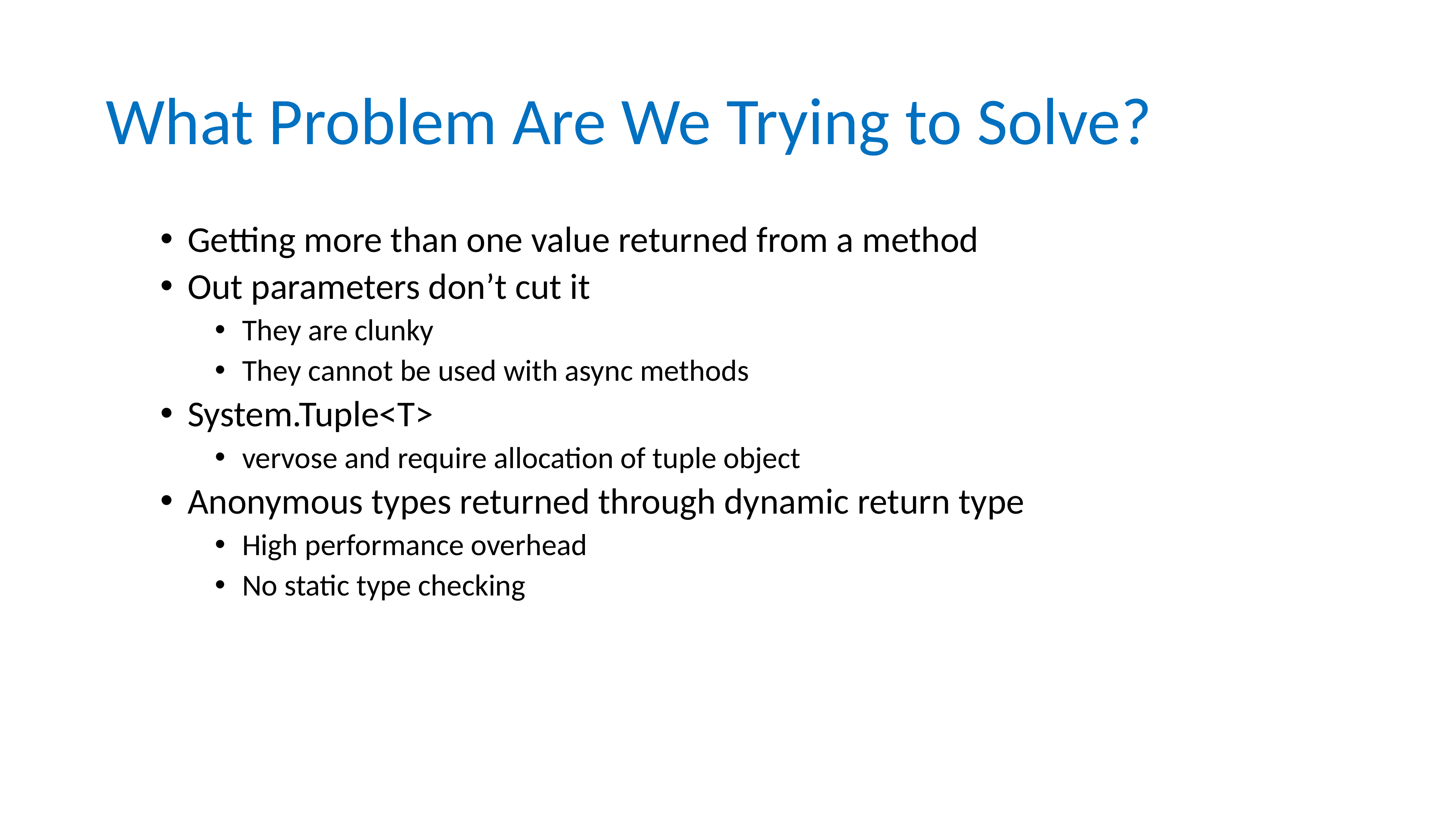

# What Problem Are We Trying to Solve?
Getting more than one value returned from a method
Out parameters don’t cut it
They are clunky
They cannot be used with async methods
System.Tuple<T>
vervose and require allocation of tuple object
Anonymous types returned through dynamic return type
High performance overhead
No static type checking